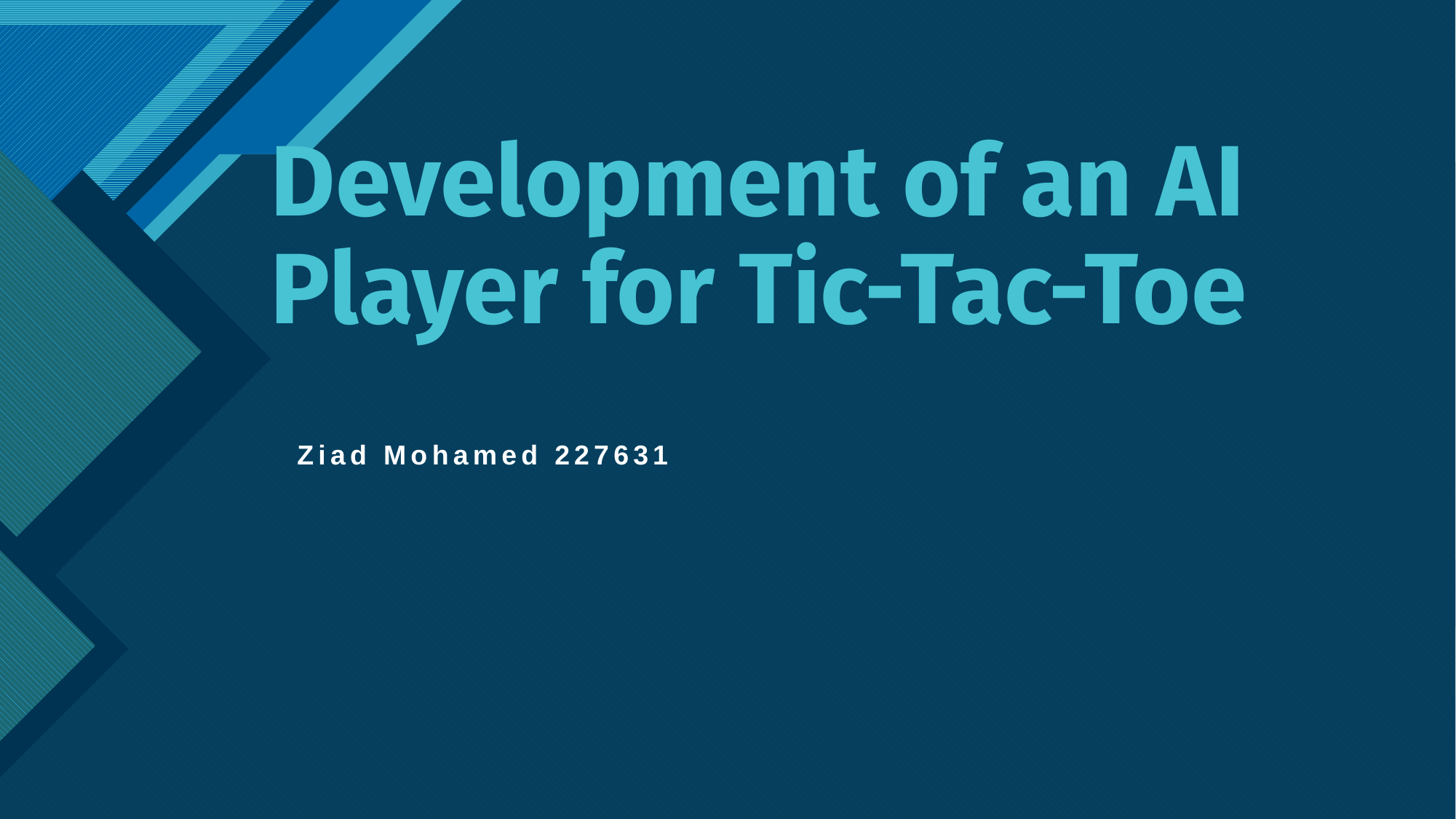

# Development of an AI Player for Tic-Tac-Toe
Ziad Mohamed 227631